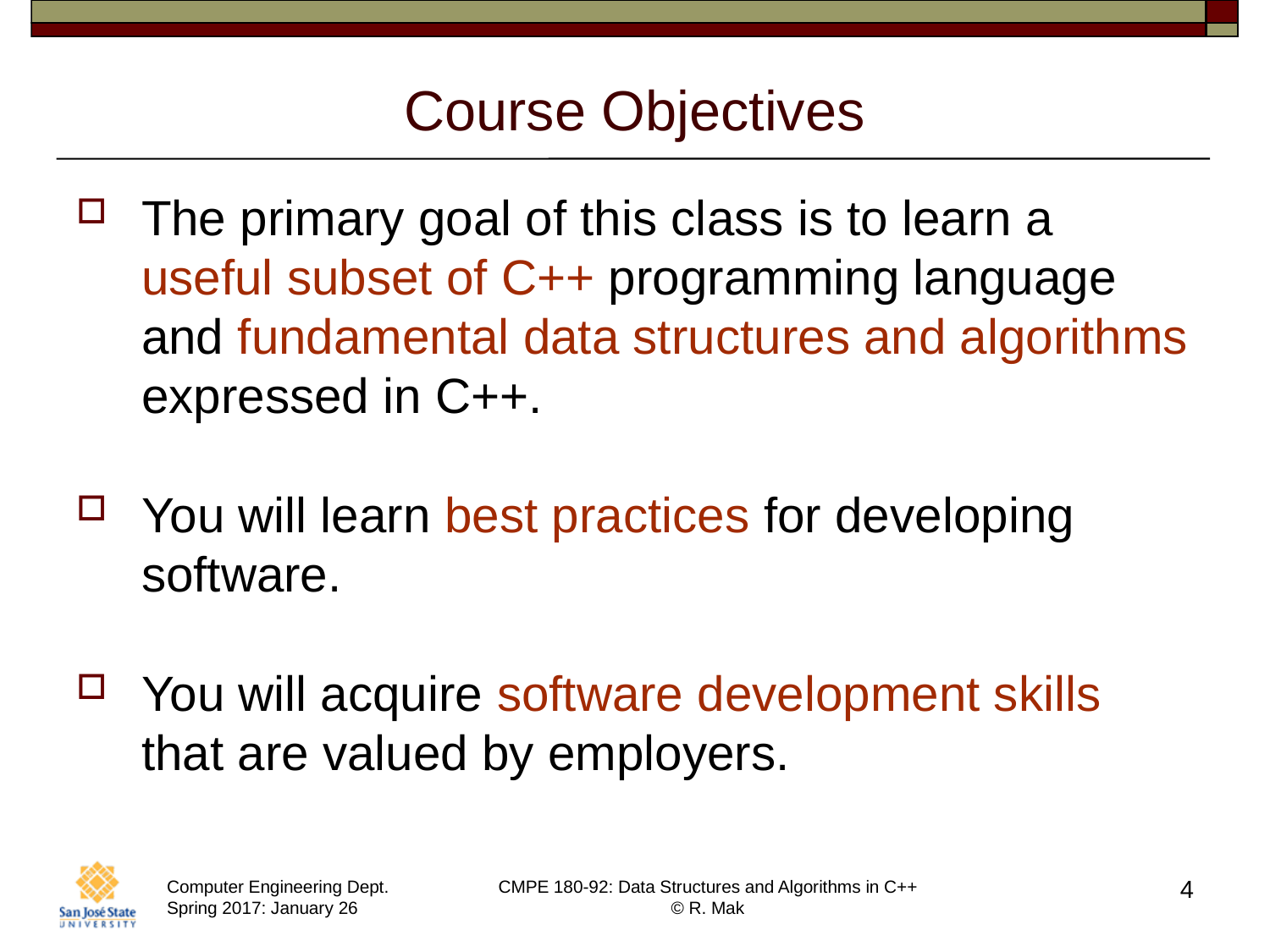

# Course Objectives
The primary goal of this class is to learn a useful subset of C++ programming language and fundamental data structures and algorithms expressed in C++.

You will learn best practices for developing software.

You will acquire software development skills that are valued by employers.
4